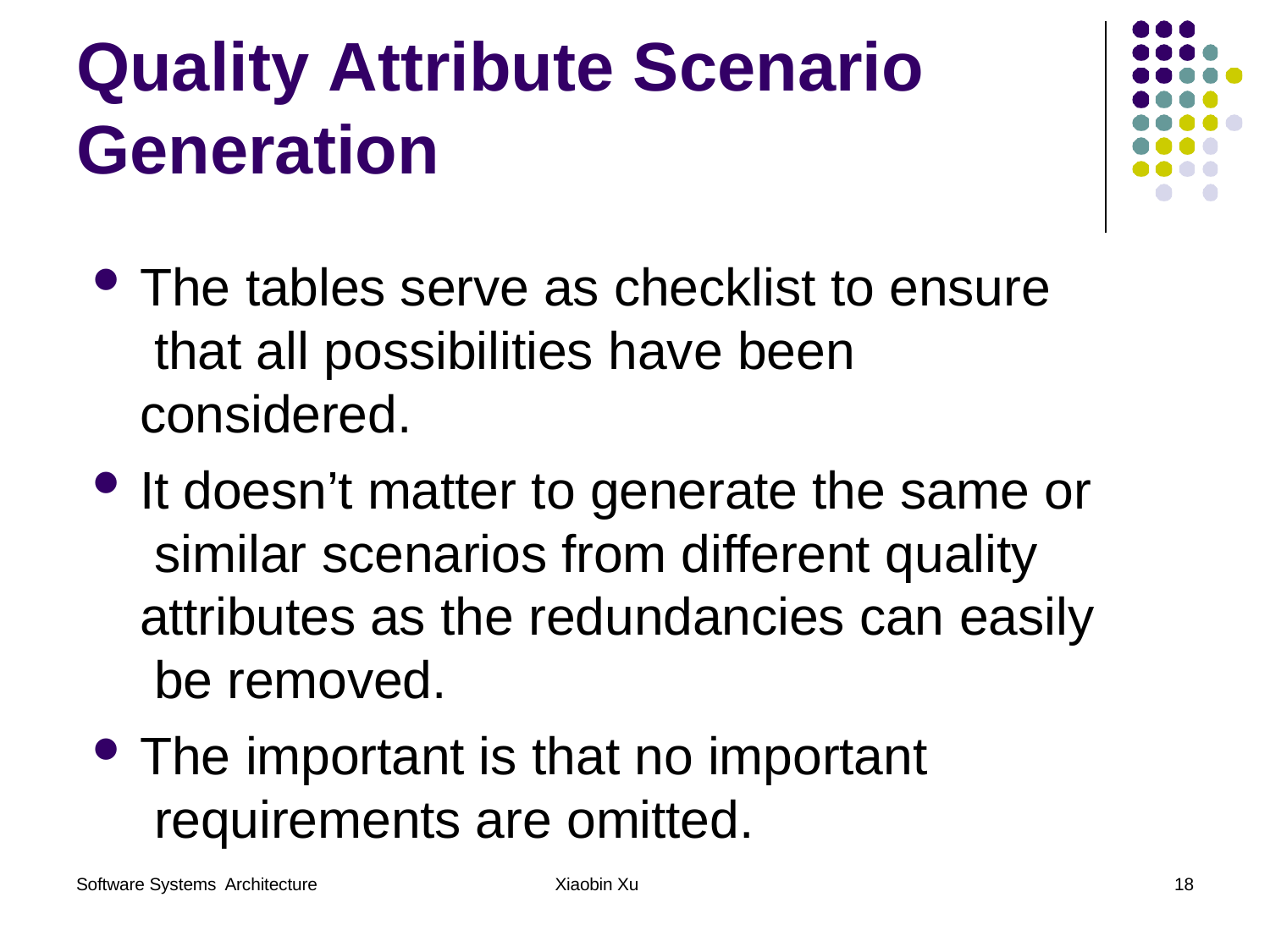

# Quality Attribute Scenario  Generation
The tables serve as checklist to ensure  that all possibilities have been  considered.
It doesn’t matter to generate the same or  similar scenarios from different quality  attributes as the redundancies can easily  be removed.
The important is that no important  requirements are omitted.
Software Systems  Architecture
Xiaobin Xu
18